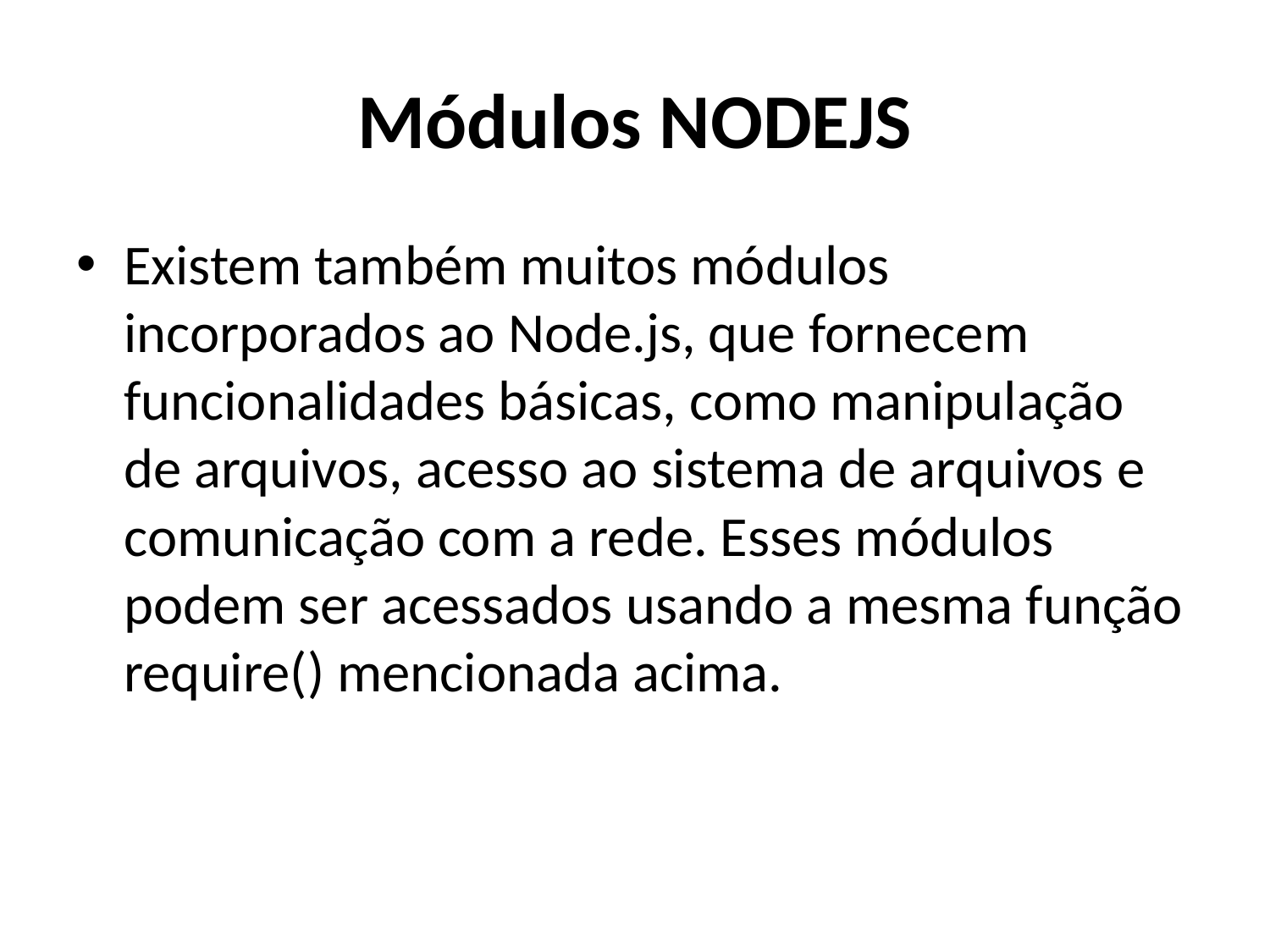

# Módulos NODEJS
Existem também muitos módulos incorporados ao Node.js, que fornecem funcionalidades básicas, como manipulação de arquivos, acesso ao sistema de arquivos e comunicação com a rede. Esses módulos podem ser acessados ​​usando a mesma função require() mencionada acima.